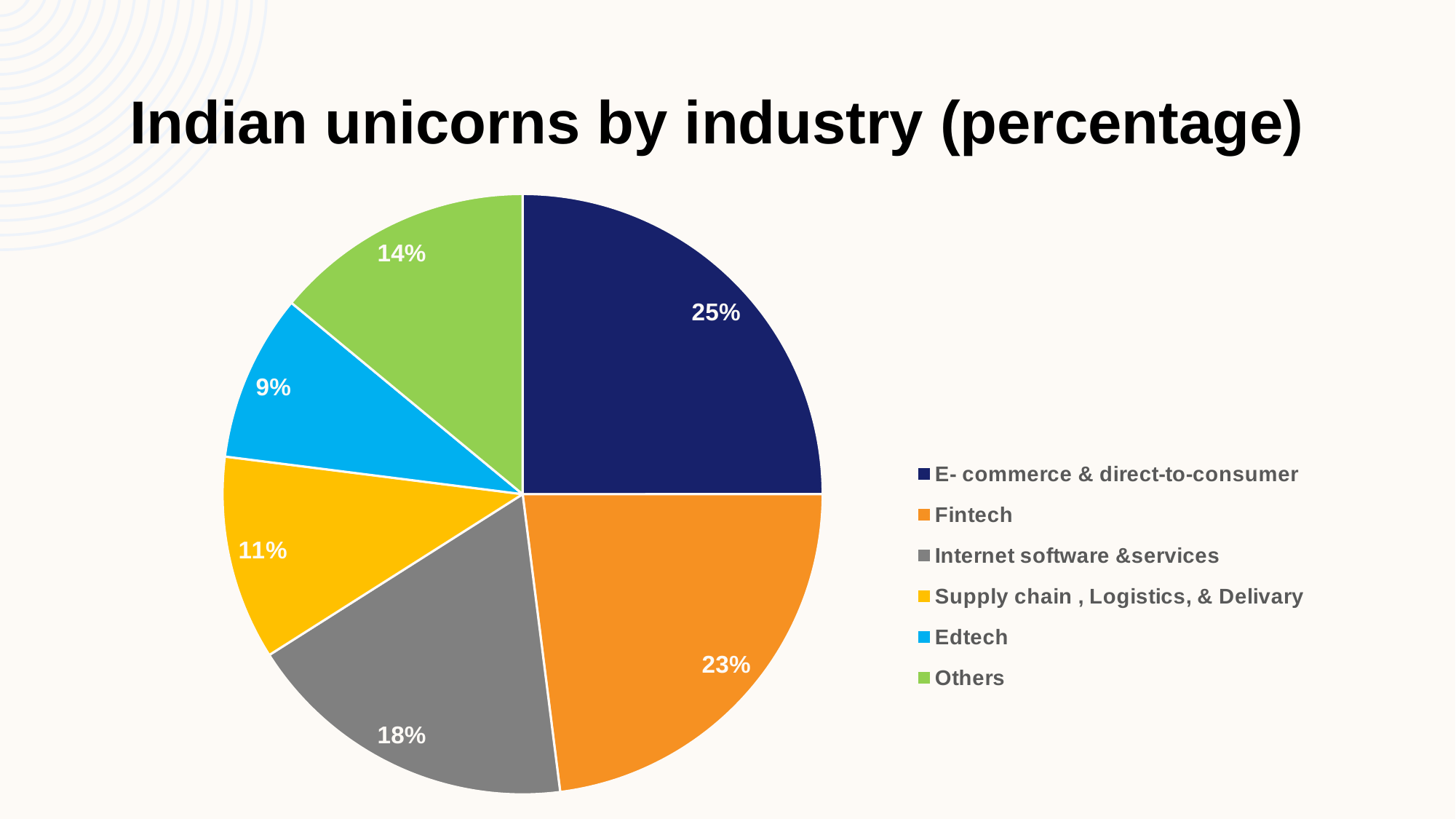

# Indian unicorns by industry (percentage)

### Chart

| Category | Column1 |
|---|---|
| E- commerce & direct-to-consumer | 0.25 |
| Fintech | 0.23 |
| Internet software &services  | 0.18 |
| Supply chain , Logistics, & Delivary | 0.11 |
| Edtech | 0.09 |
| Others | 0.14 |